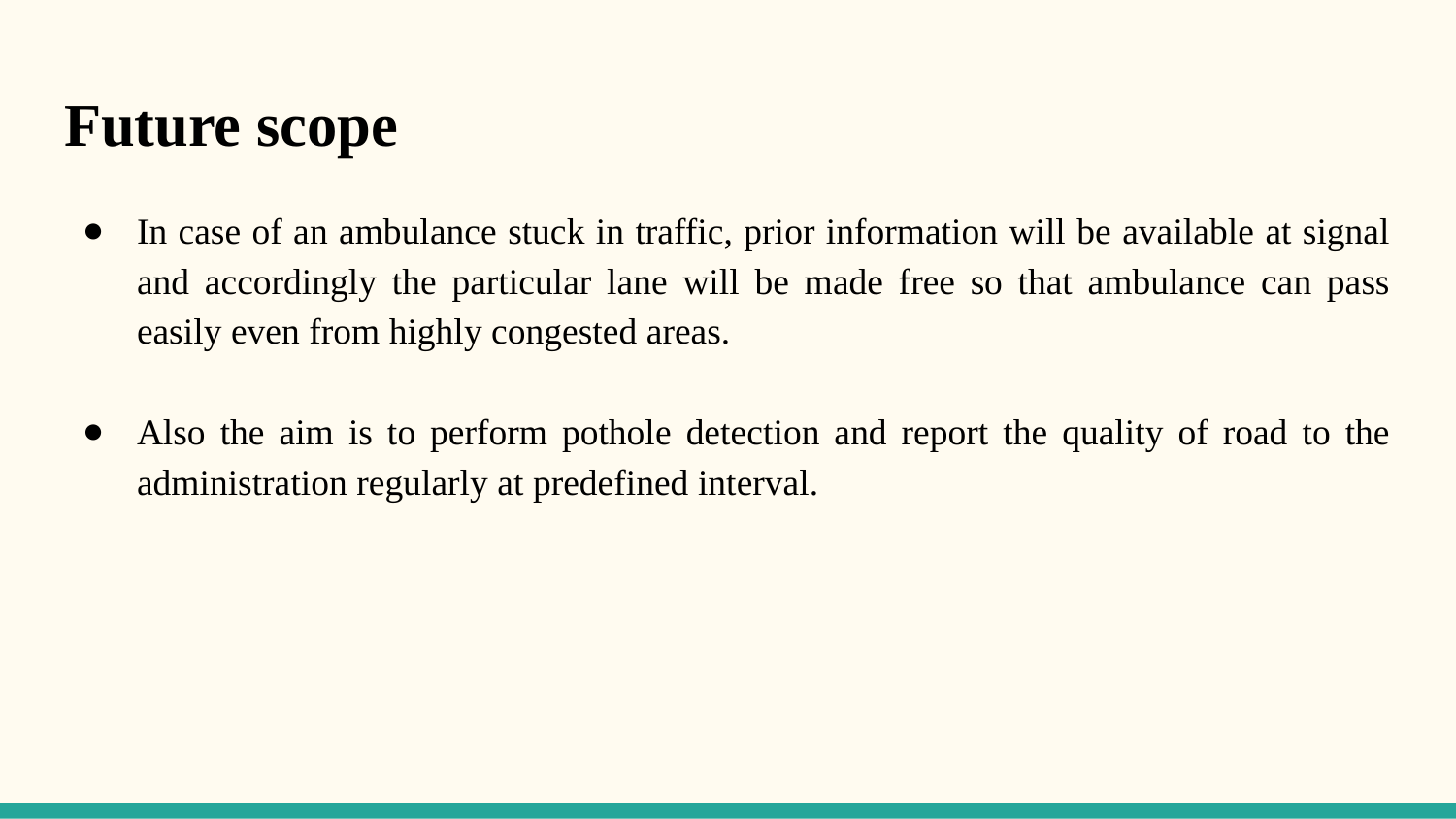

# Future scope
In case of an ambulance stuck in traffic, prior information will be available at signal and accordingly the particular lane will be made free so that ambulance can pass easily even from highly congested areas.

Also the aim is to perform pothole detection and report the quality of road to the administration regularly at predefined interval.